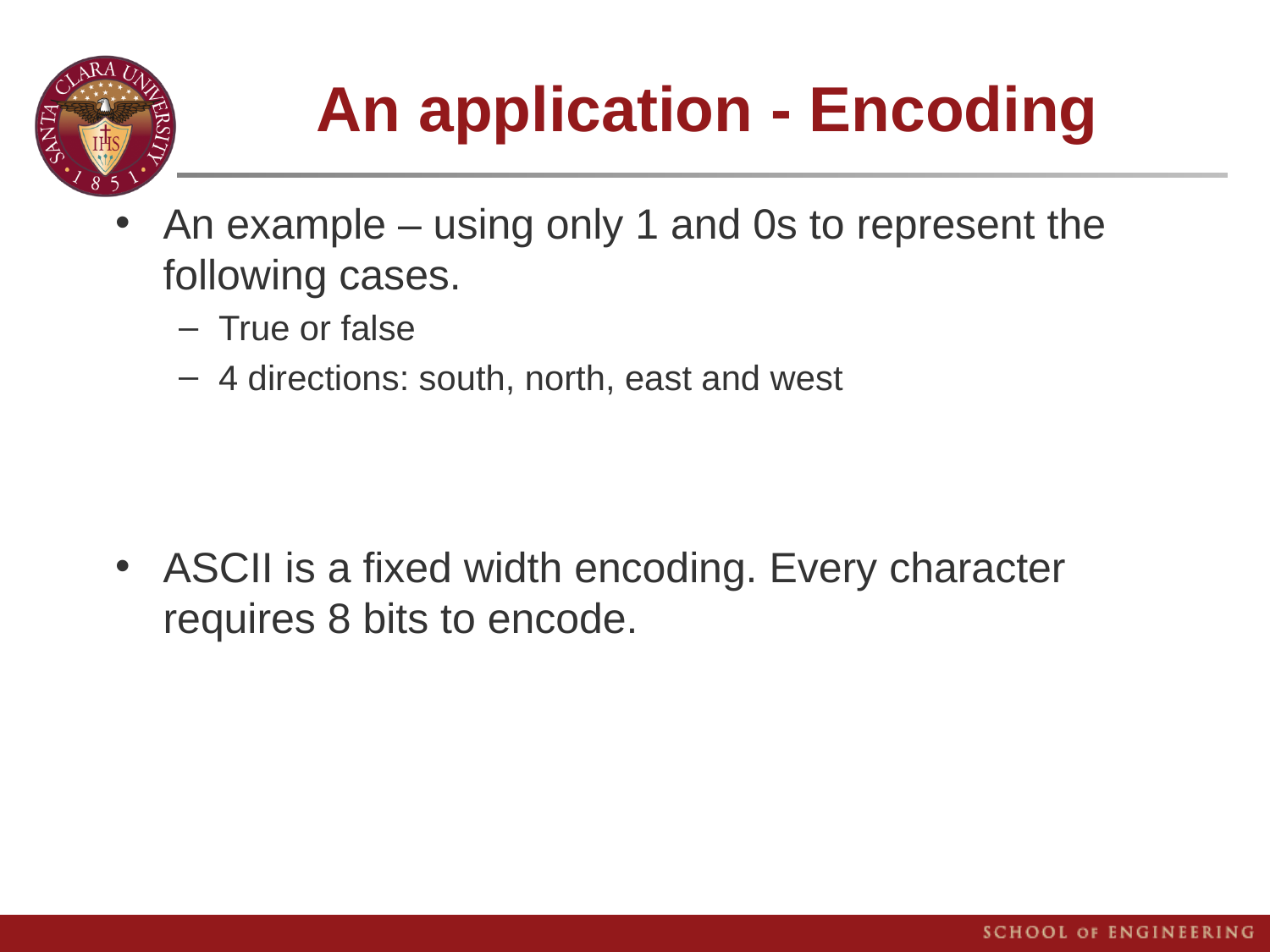

# An application - Encoding
An example – using only 1 and 0s to represent the following cases.
True or false
4 directions: south, north, east and west

ASCII is a fixed width encoding. Every character requires 8 bits to encode.